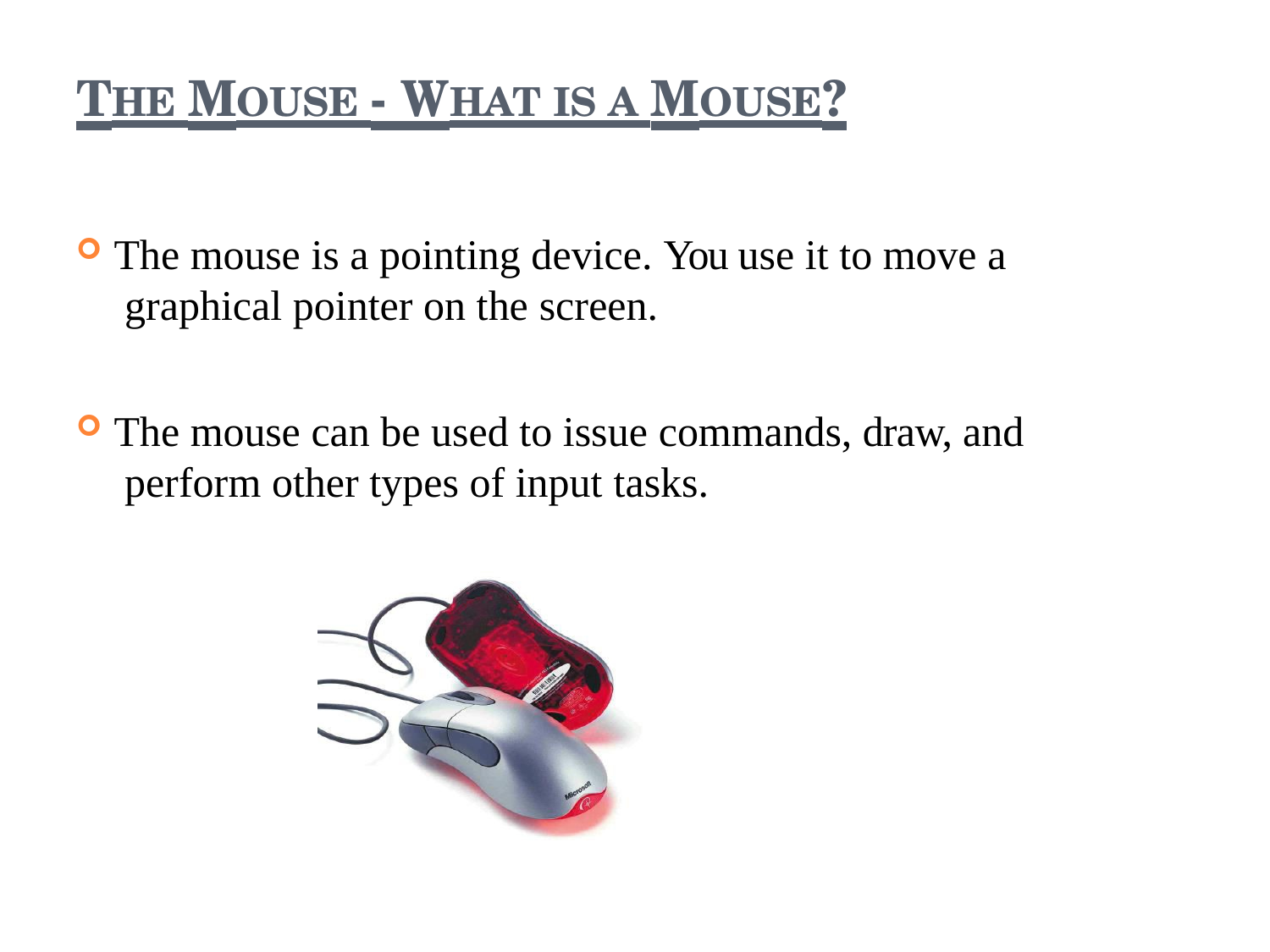

# THE MOUSE - WHAT IS A MOUSE?
The mouse is a pointing device. You use it to move a  graphical pointer on the screen.

The mouse can be used to issue commands, draw, and  perform other types of input tasks.

31